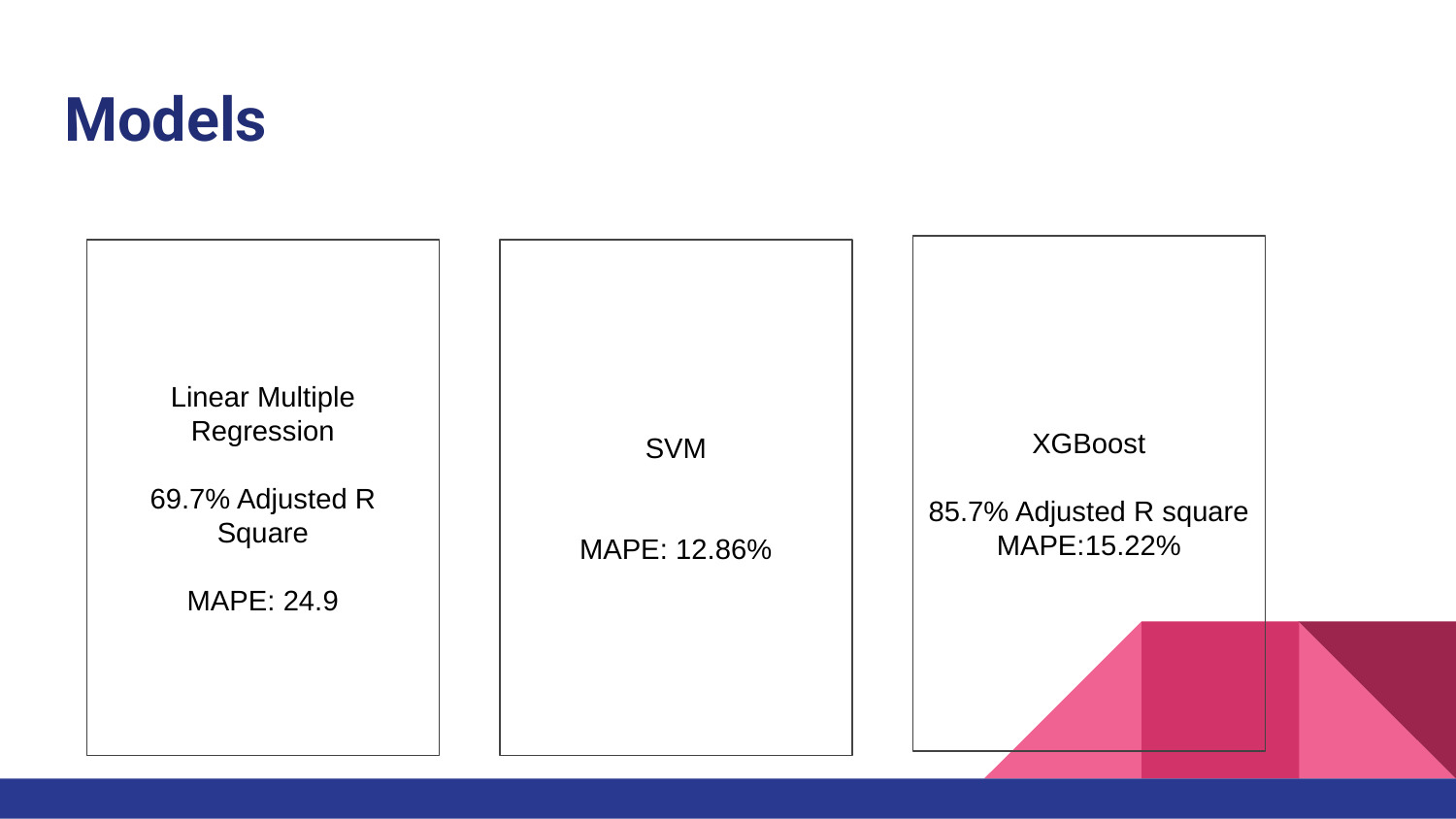

# Models
XGBoost

85.7% Adjusted R square
MAPE:15.22%
Linear Multiple Regression

69.7% Adjusted R Square

MAPE: 24.9
SVM

MAPE: 12.86%